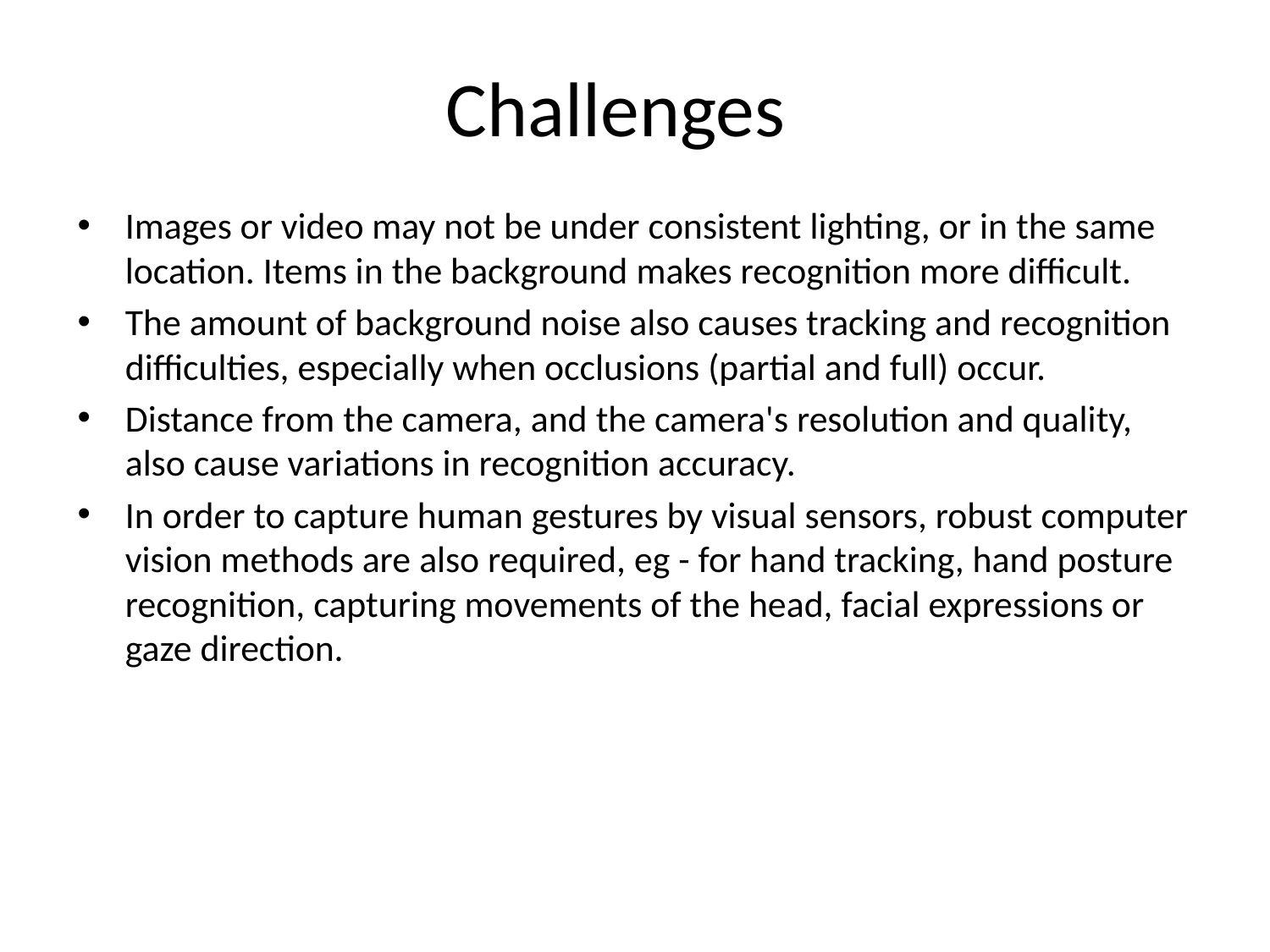

# Challenges
Images or video may not be under consistent lighting, or in the same location. Items in the background makes recognition more difficult.
The amount of background noise also causes tracking and recognition difficulties, especially when occlusions (partial and full) occur.
Distance from the camera, and the camera's resolution and quality, also cause variations in recognition accuracy.
In order to capture human gestures by visual sensors, robust computer vision methods are also required, eg - for hand tracking, hand posture recognition, capturing movements of the head, facial expressions or gaze direction.